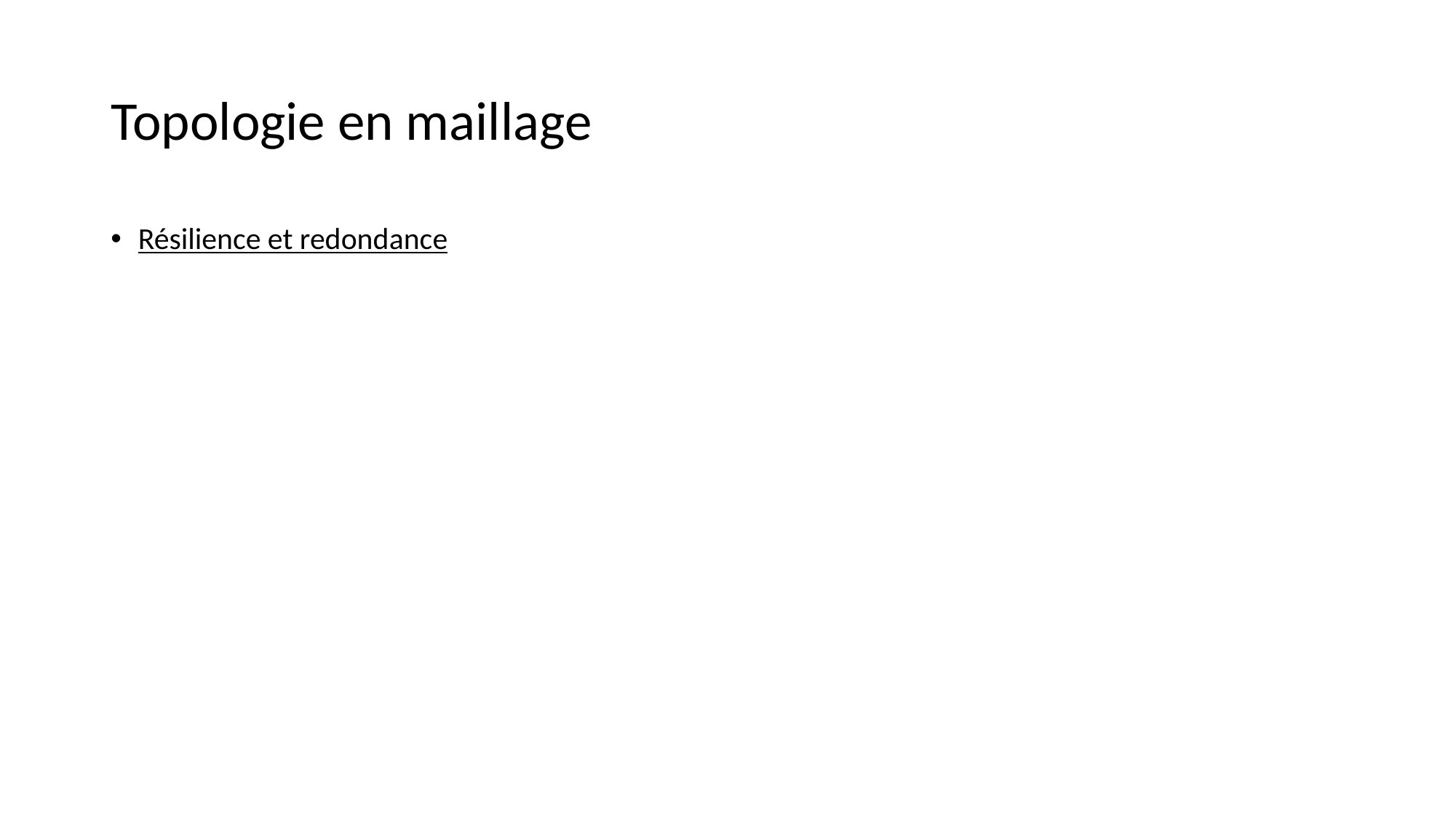

# Topologie en maillage
Résilience et redondance